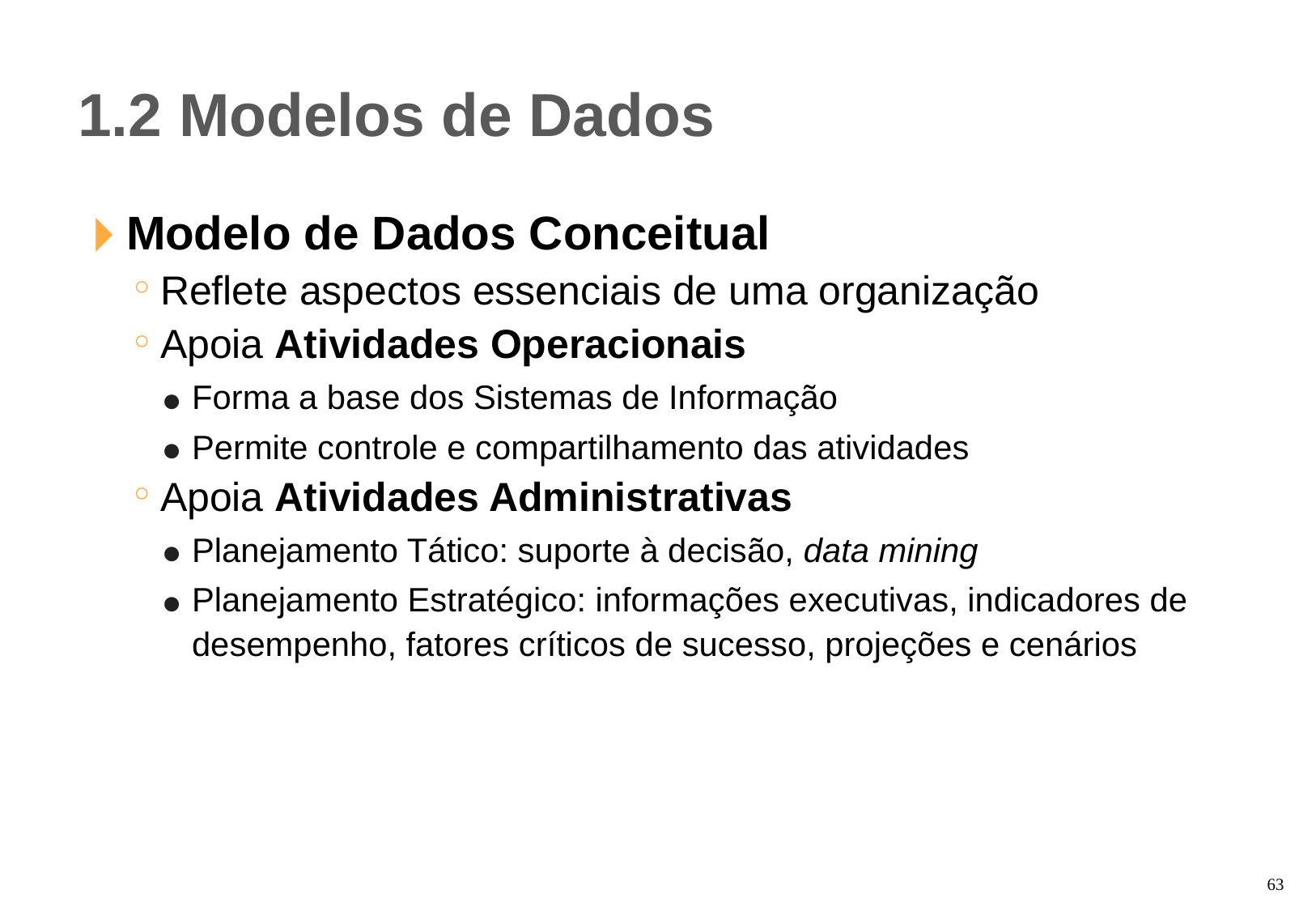

1.2 Modelos de Dados
Modelo de Dados Conceitual
Reflete aspectos essenciais de uma organização
Apoia Atividades Operacionais
Forma a base dos Sistemas de Informação
Permite controle e compartilhamento das atividades
Apoia Atividades Administrativas
Planejamento Tático: suporte à decisão, data mining
Planejamento Estratégico: informações executivas, indicadores de desempenho, fatores críticos de sucesso, projeções e cenários
63